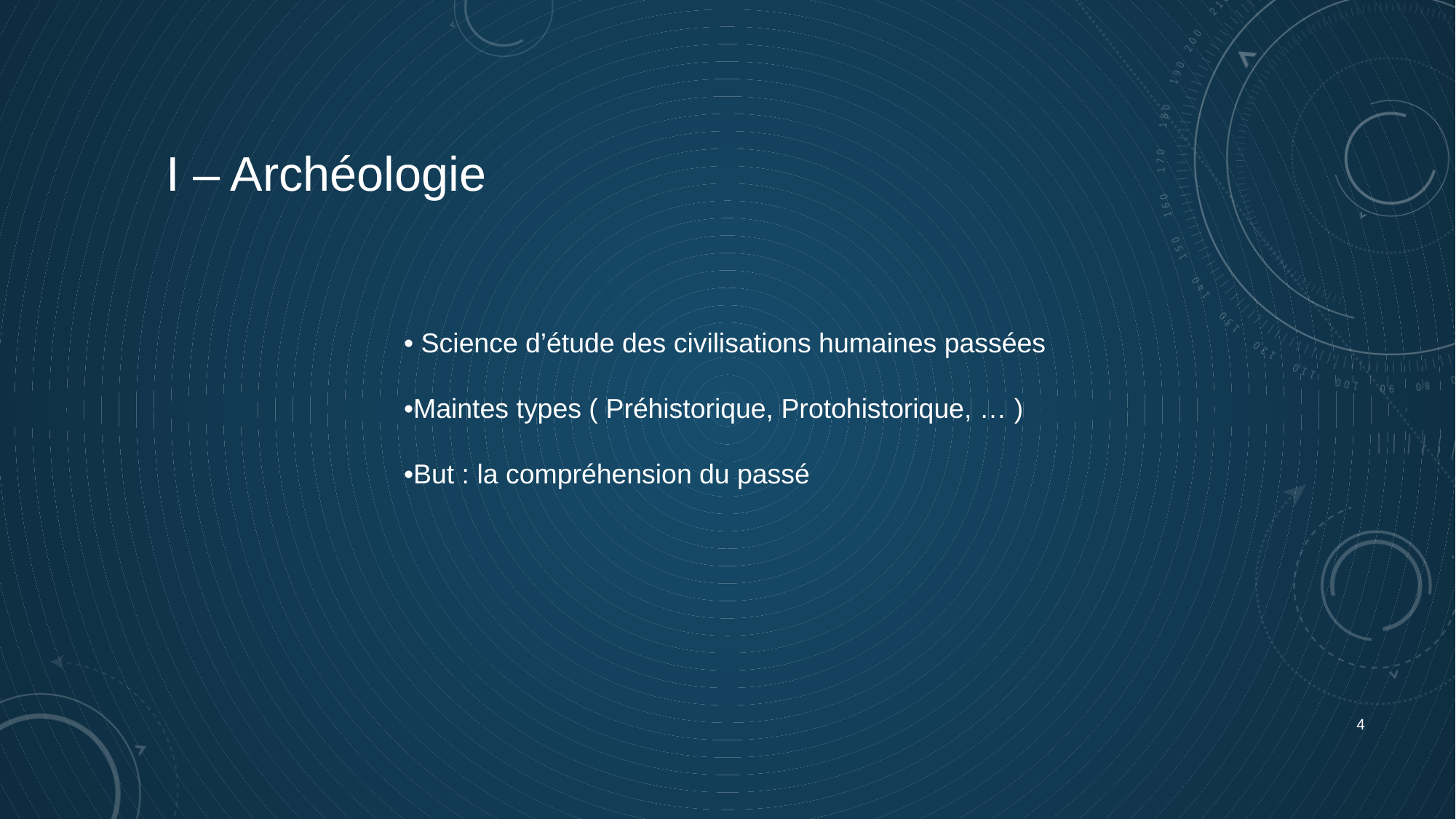

I – Archéologie
• Science d’étude des civilisations humaines passées

•Maintes types ( Préhistorique, Protohistorique, … )
•But : la compréhension du passé
4